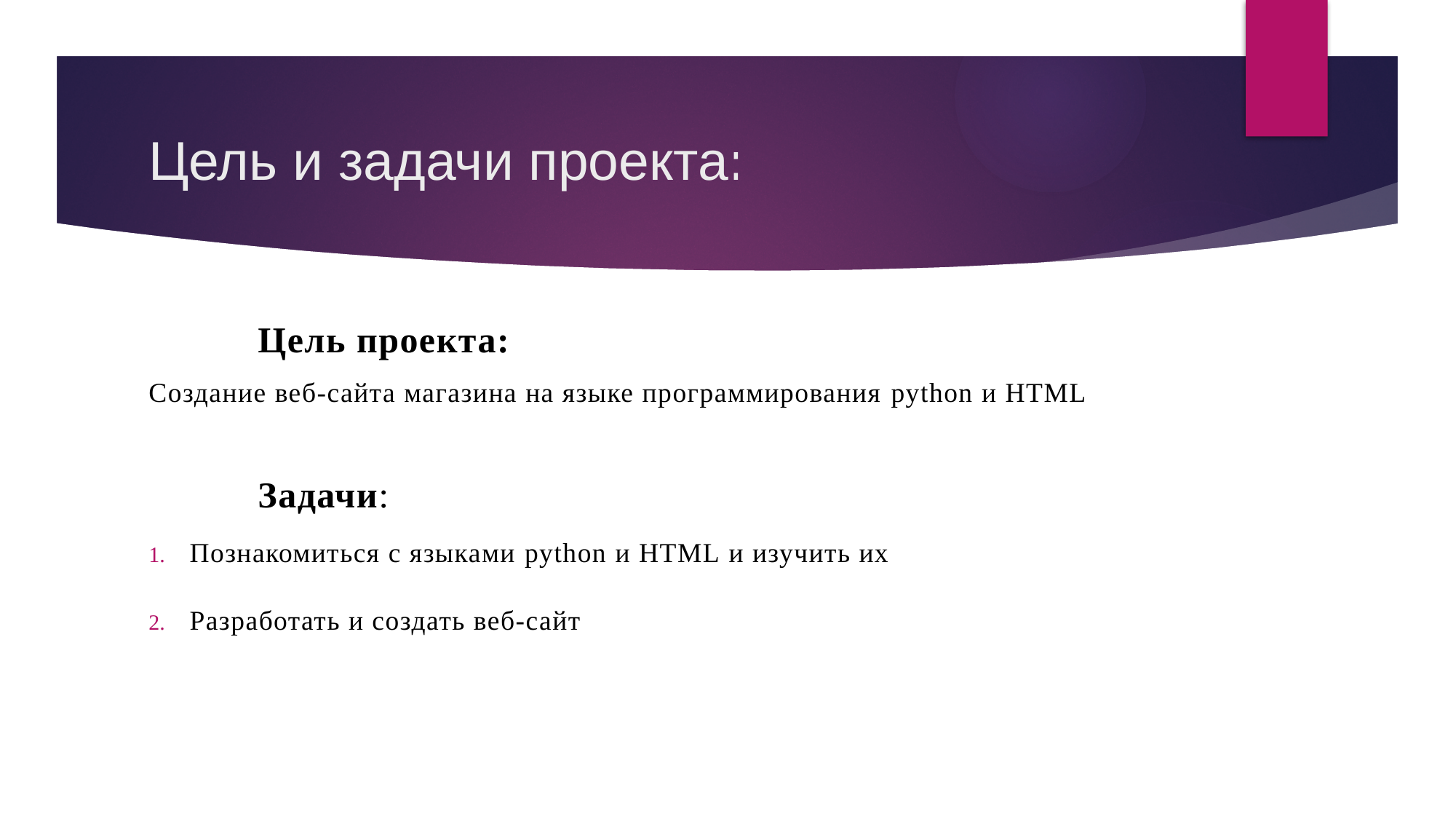

# Цель и задачи проекта:
	Цель проекта:
Создание веб-сайта магазина на языке программирования python и HTML

	Задачи:
Познакомиться с языками python и HTML и изучить их
Разработать и создать веб-сайт